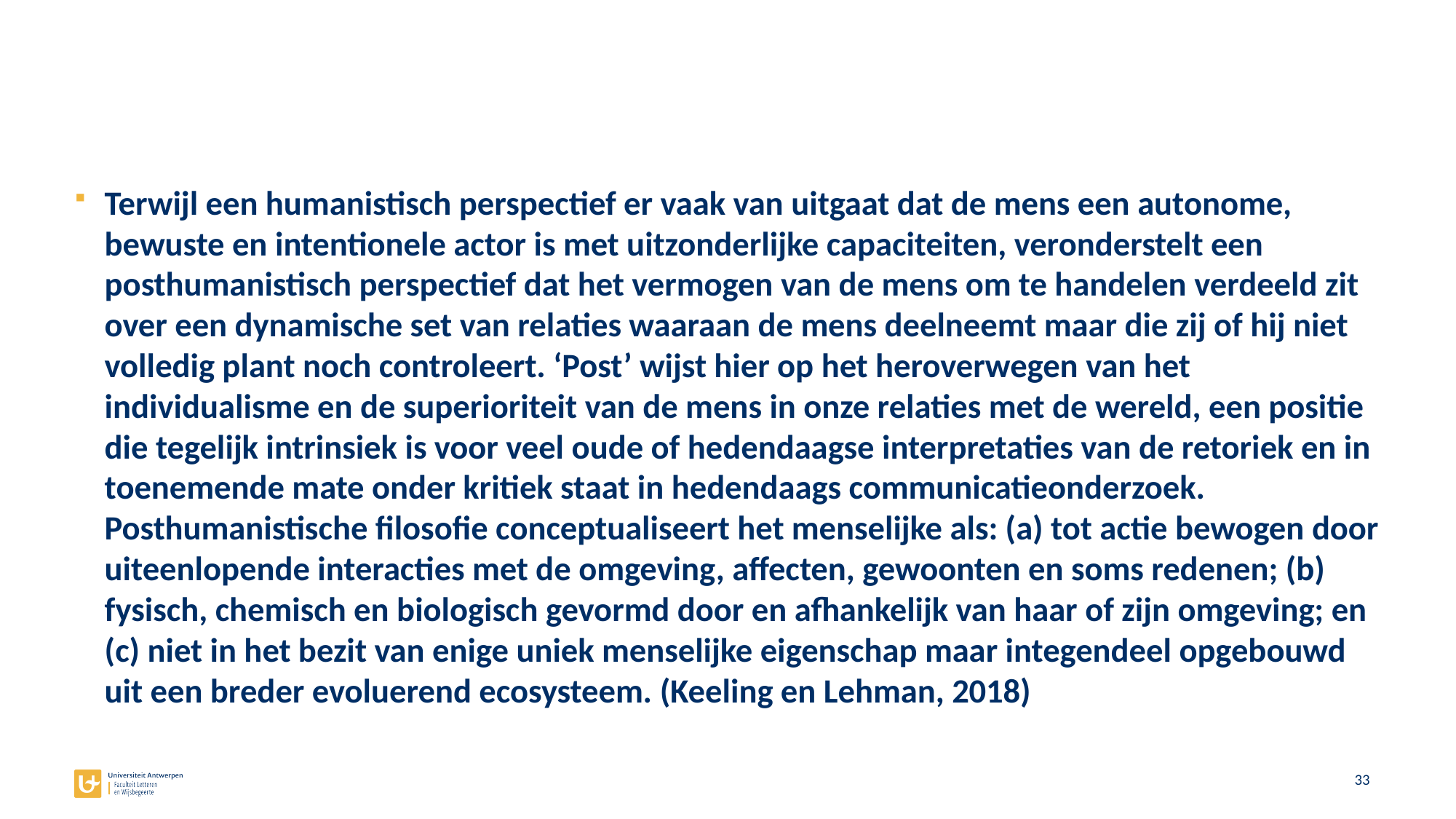

Terwijl een humanistisch perspectief er vaak van uitgaat dat de mens een autonome, bewuste en intentionele actor is met uitzonderlijke capaciteiten, veronderstelt een posthumanistisch perspectief dat het vermogen van de mens om te handelen verdeeld zit over een dynamische set van relaties waaraan de mens deelneemt maar die zij of hij niet volledig plant noch controleert. ‘Post’ wijst hier op het heroverwegen van het individualisme en de superioriteit van de mens in onze relaties met de wereld, een positie die tegelijk intrinsiek is voor veel oude of hedendaagse interpretaties van de retoriek en in toenemende mate onder kritiek staat in hedendaags communicatieonderzoek. Posthumanistische filosofie conceptualiseert het menselijke als: (a) tot actie bewogen door uiteenlopende interacties met de omgeving, affecten, gewoonten en soms redenen; (b) fysisch, chemisch en biologisch gevormd door en afhankelijk van haar of zijn omgeving; en (c) niet in het bezit van enige uniek menselijke eigenschap maar integendeel opgebouwd uit een breder evoluerend ecosysteem. (Keeling en Lehman, 2018)
33